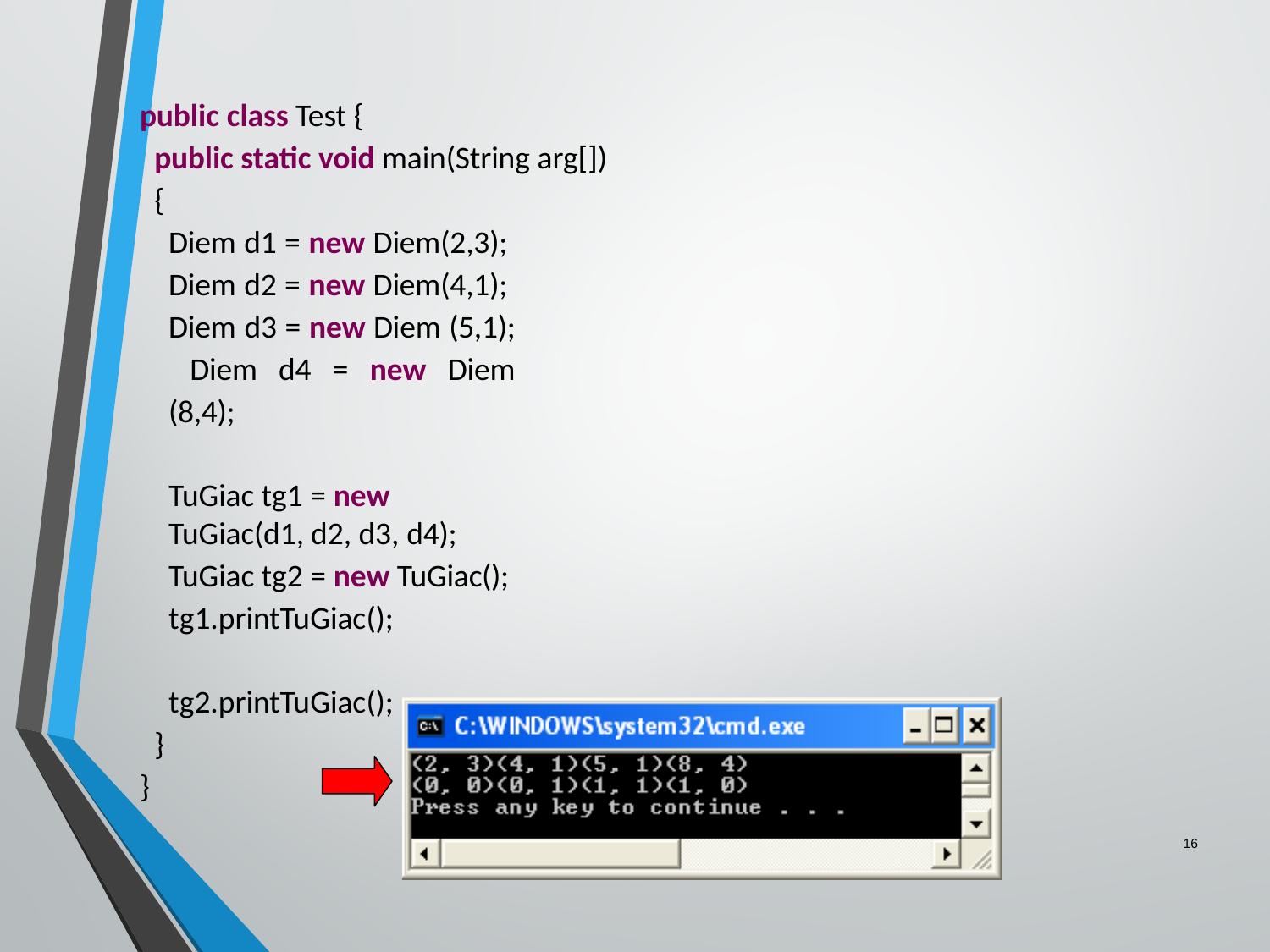

public class Test {
public static void main(String arg[])
{
Diem d1 = new Diem(2,3);  Diem d2 = new Diem(4,1);  Diem d3 = new Diem (5,1);  Diem d4 = new Diem (8,4);

TuGiac tg1 = new TuGiac(d1, d2, d3, d4);
TuGiac tg2 = new TuGiac();
tg1.printTuGiac();  tg2.printTuGiac();
}
}

16